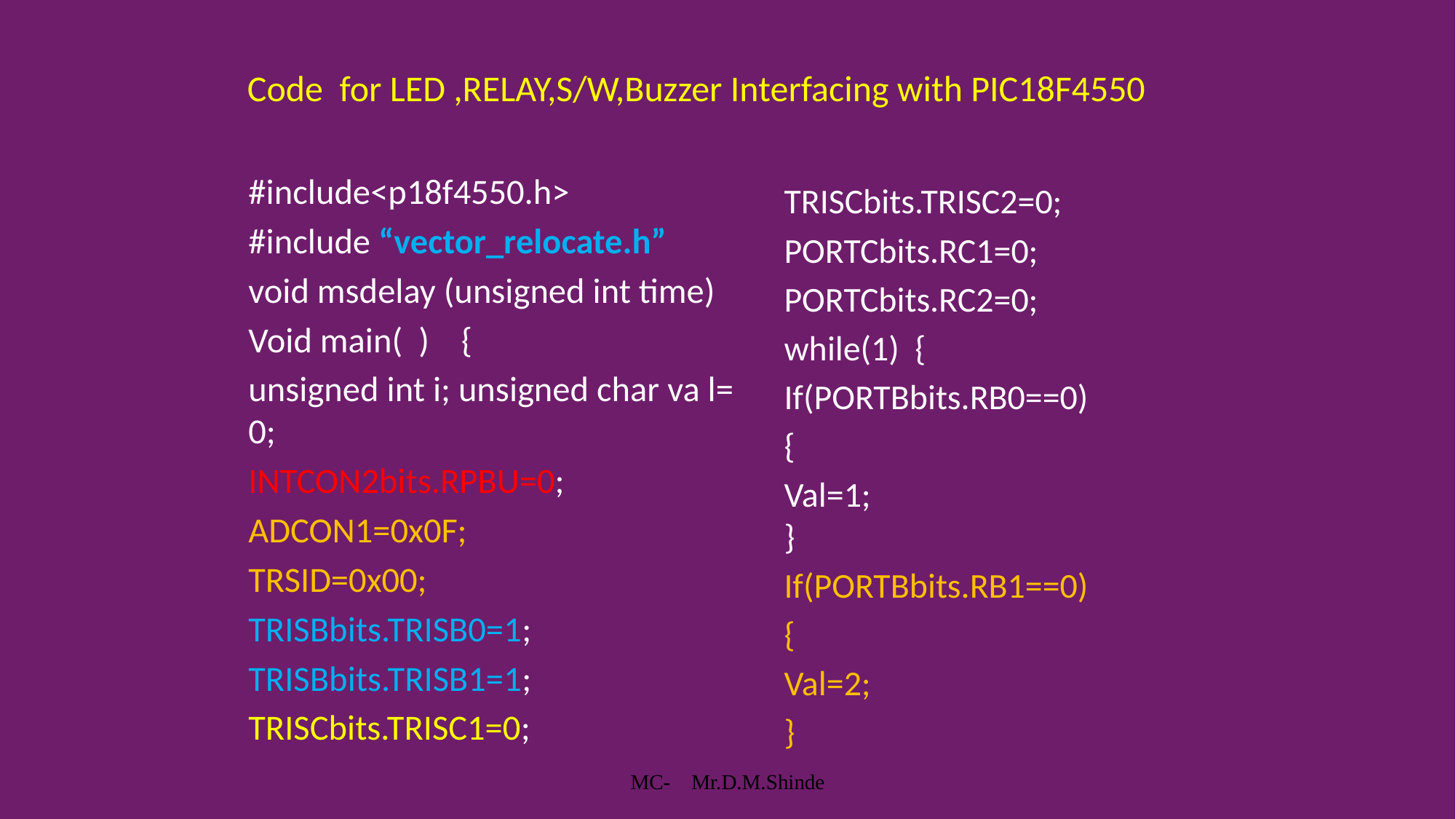

# Code  for LED ,RELAY,S/W,Buzzer Interfacing with PIC18F4550
#include<p18f4550.h>
#include “vector_relocate.h”
void msdelay (unsigned int time)
Void main(  )    {
unsigned int i; unsigned char va l= 0;
INTCON2bits.RPBU=0;
ADCON1=0x0F;
TRSID=0x00;
TRISBbits.TRISB0=1;
TRISBbits.TRISB1=1;
TRISCbits.TRISC1=0;

TRISCbits.TRISC2=0;
PORTCbits.RC1=0;
PORTCbits.RC2=0;
while(1)  {
If(PORTBbits.RB0==0)
{
Val=1;
}
If(PORTBbits.RB1==0)
{
Val=2;
}

MC-    Mr.D.M.Shinde